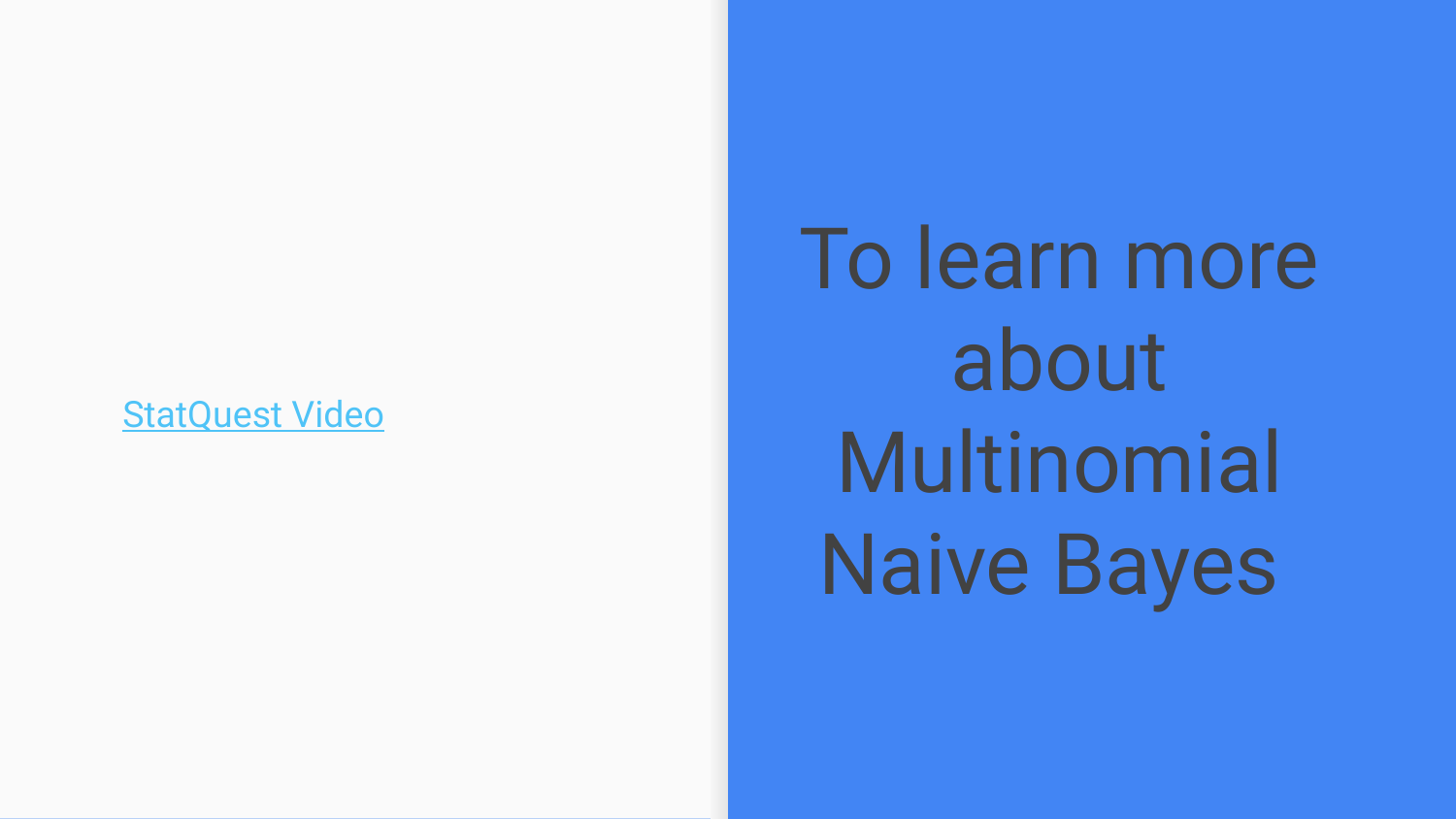

StatQuest Video
# To learn more about Multinomial Naive Bayes